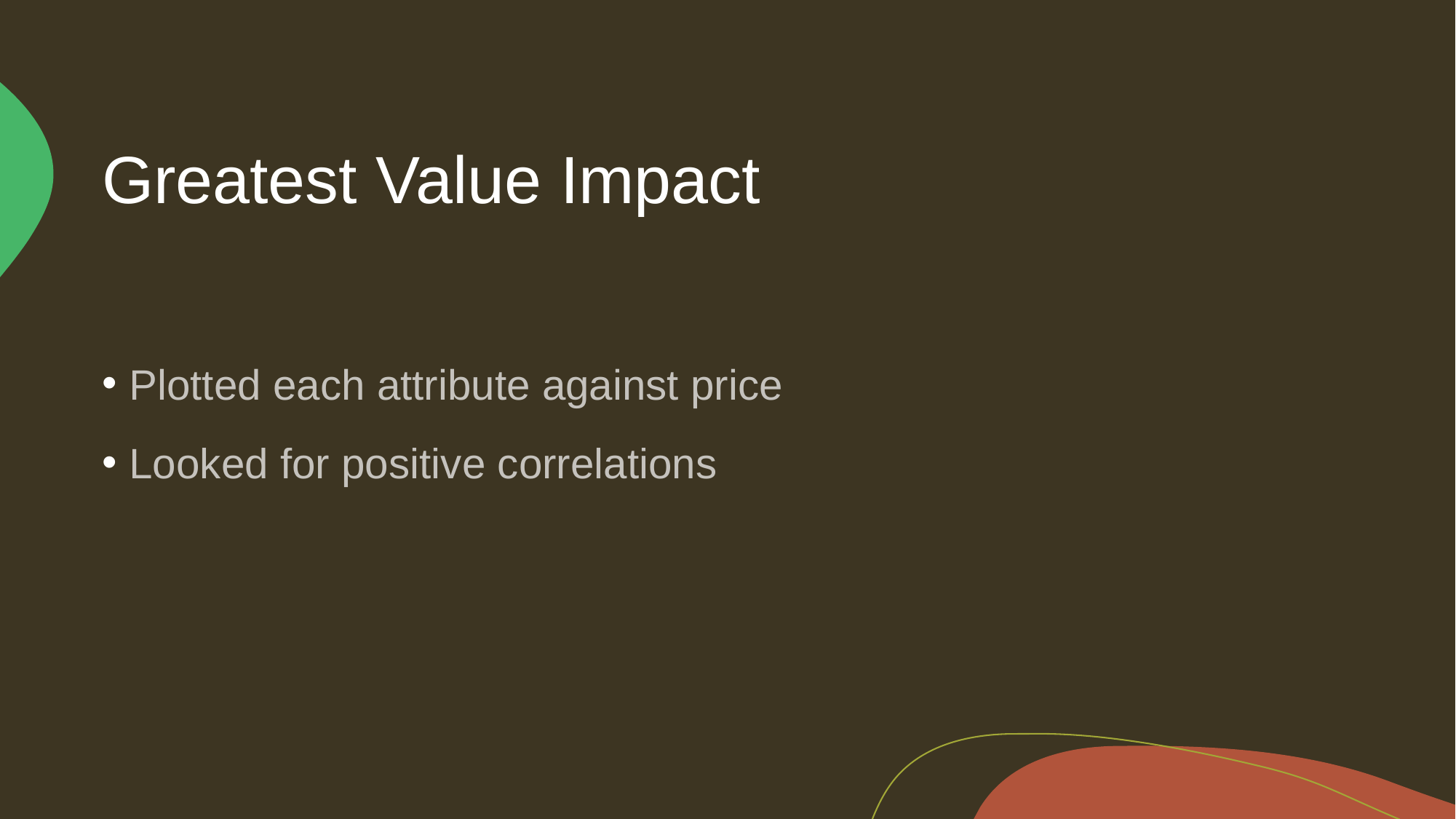

# Greatest Value Impact

Plotted each attribute against price
Looked for positive correlations